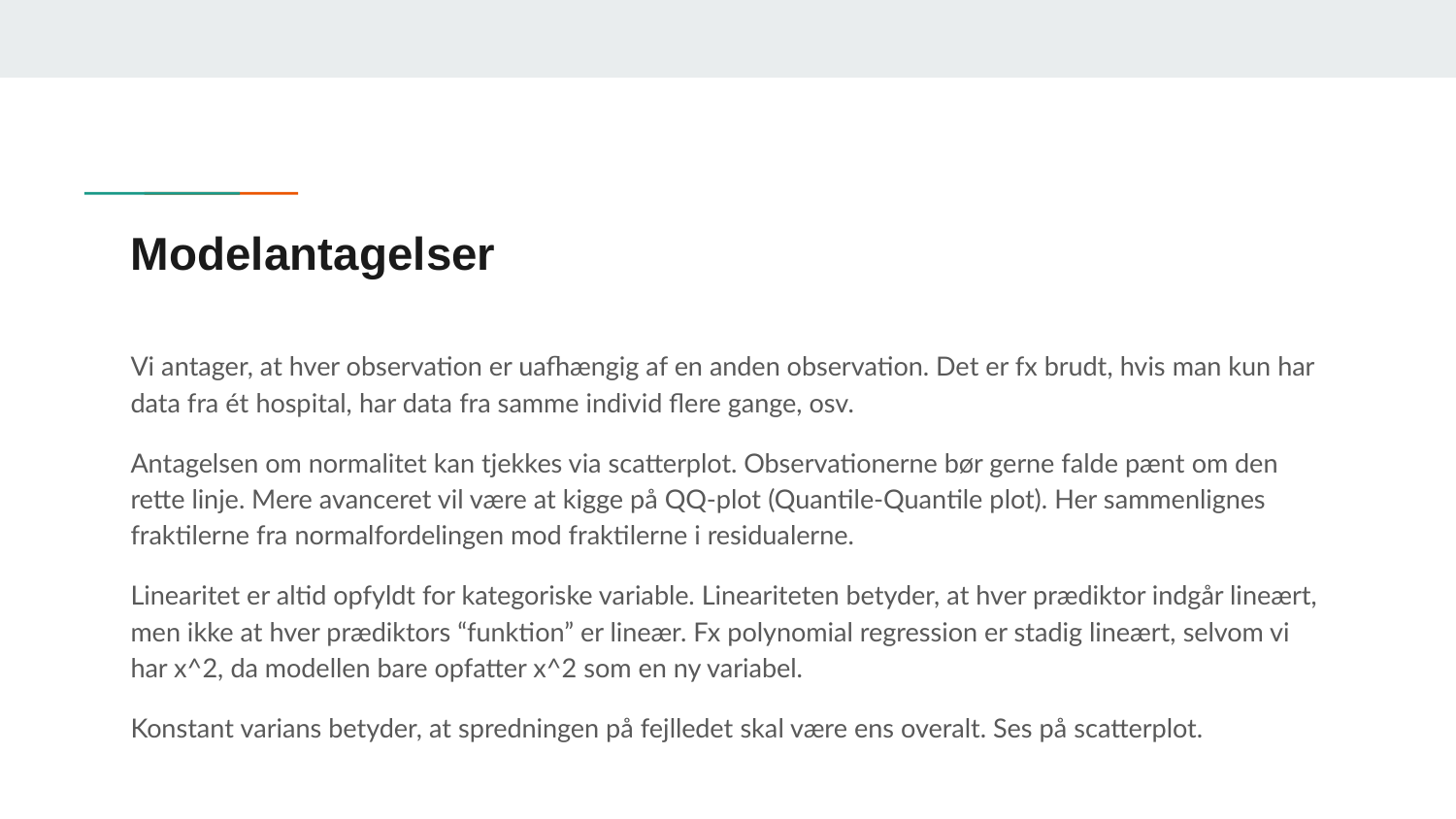

# Modelantagelser
Vi antager, at hver observation er uafhængig af en anden observation. Det er fx brudt, hvis man kun har data fra ét hospital, har data fra samme individ flere gange, osv.
Antagelsen om normalitet kan tjekkes via scatterplot. Observationerne bør gerne falde pænt om den rette linje. Mere avanceret vil være at kigge på QQ-plot (Quantile-Quantile plot). Her sammenlignes fraktilerne fra normalfordelingen mod fraktilerne i residualerne.
Linearitet er altid opfyldt for kategoriske variable. Lineariteten betyder, at hver prædiktor indgår lineært, men ikke at hver prædiktors “funktion” er lineær. Fx polynomial regression er stadig lineært, selvom vi har x^2, da modellen bare opfatter x^2 som en ny variabel.
Konstant varians betyder, at spredningen på fejlledet skal være ens overalt. Ses på scatterplot.